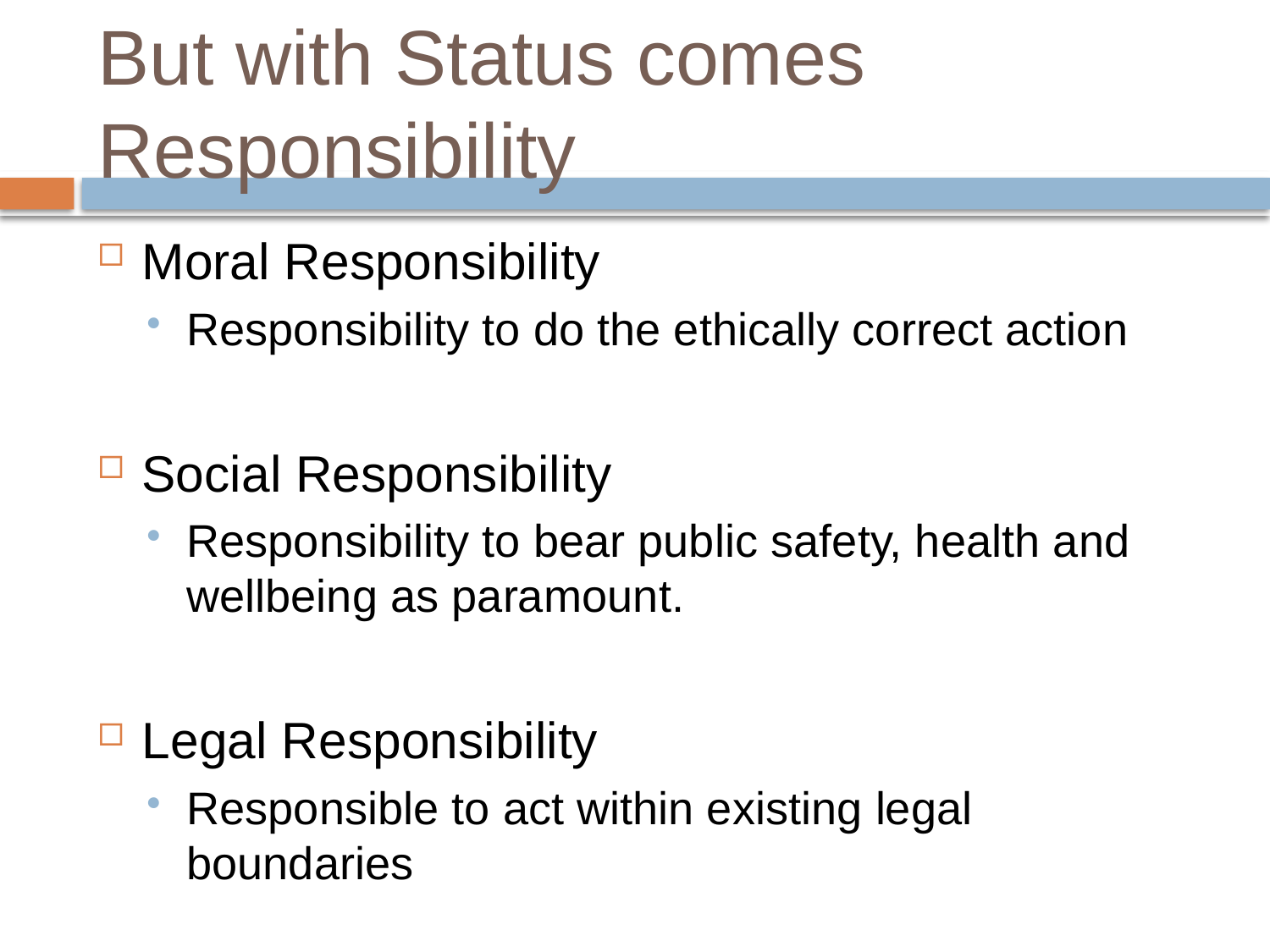

# But with Status comes Responsibility
Moral Responsibility
Responsibility to do the ethically correct action

Social Responsibility
Responsibility to bear public safety, health and wellbeing as paramount.

Legal Responsibility
Responsible to act within existing legal boundaries